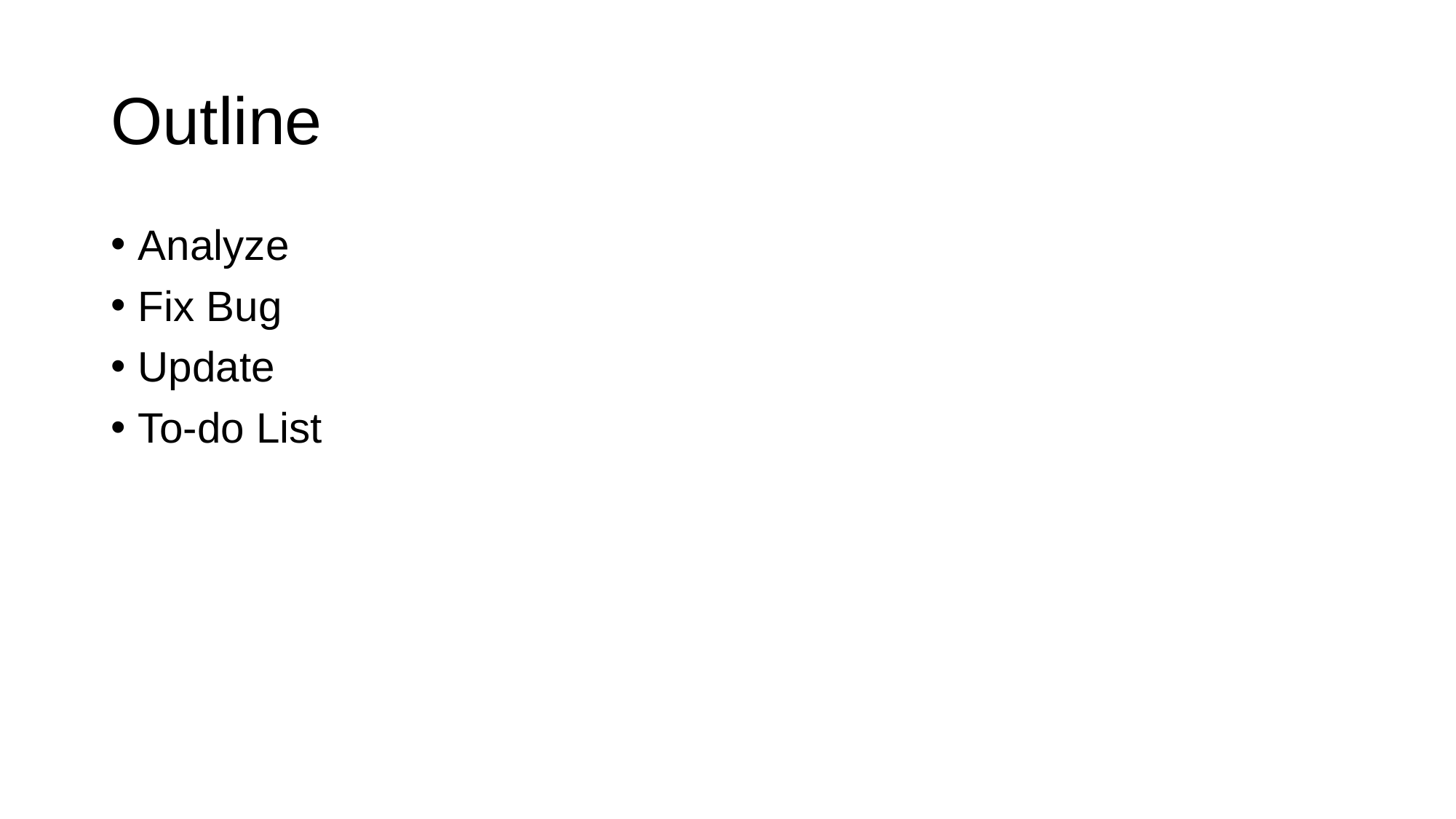

# Outline
Analyze
Fix Bug
Update
To-do List